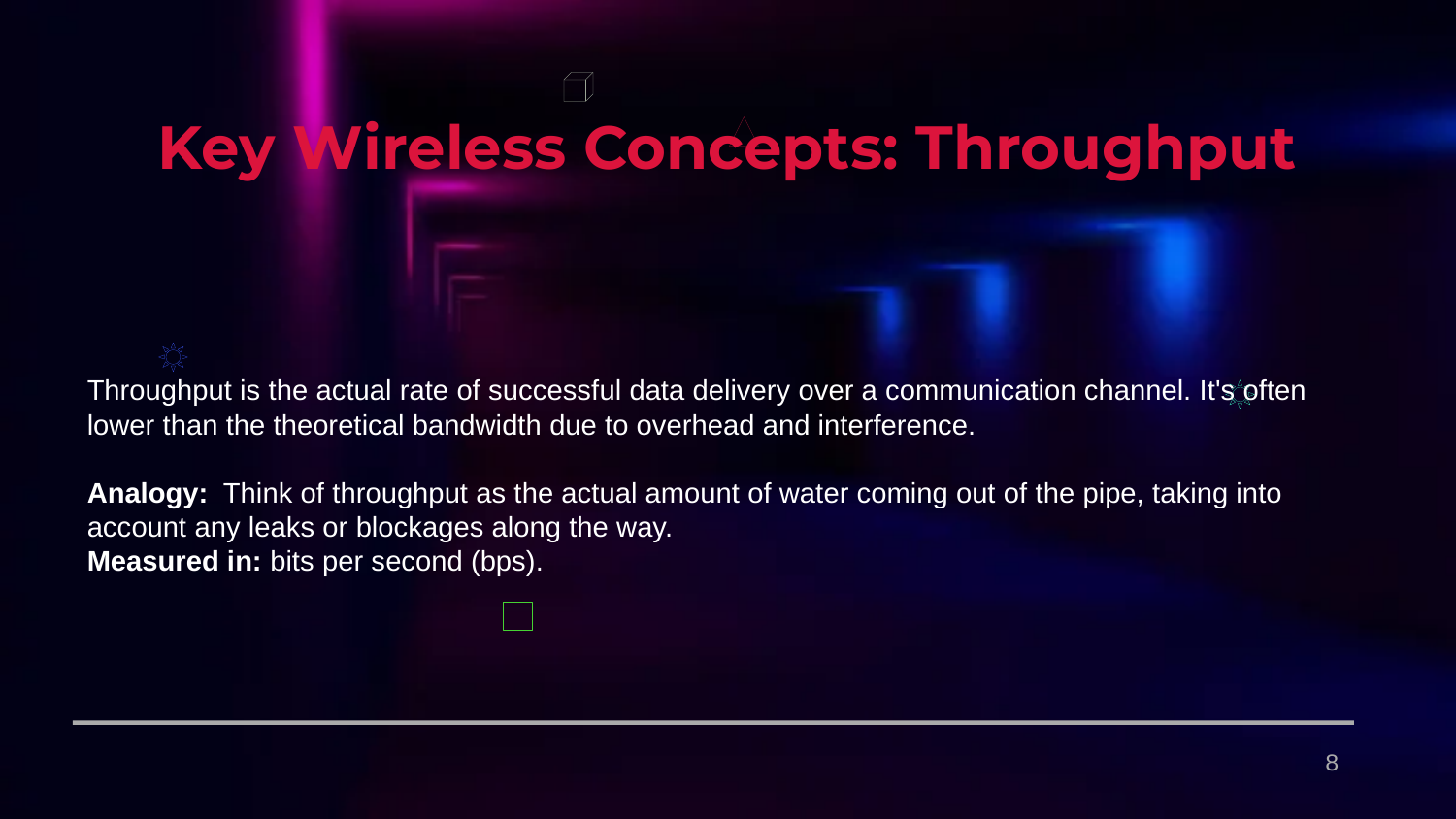

Key Wireless Concepts: Throughput

Throughput is the actual rate of successful data delivery over a communication channel. It's often lower than the theoretical bandwidth due to overhead and interference.

Analogy:  Think of throughput as the actual amount of water coming out of the pipe, taking into account any leaks or blockages along the way.
Measured in: bits per second (bps).

8